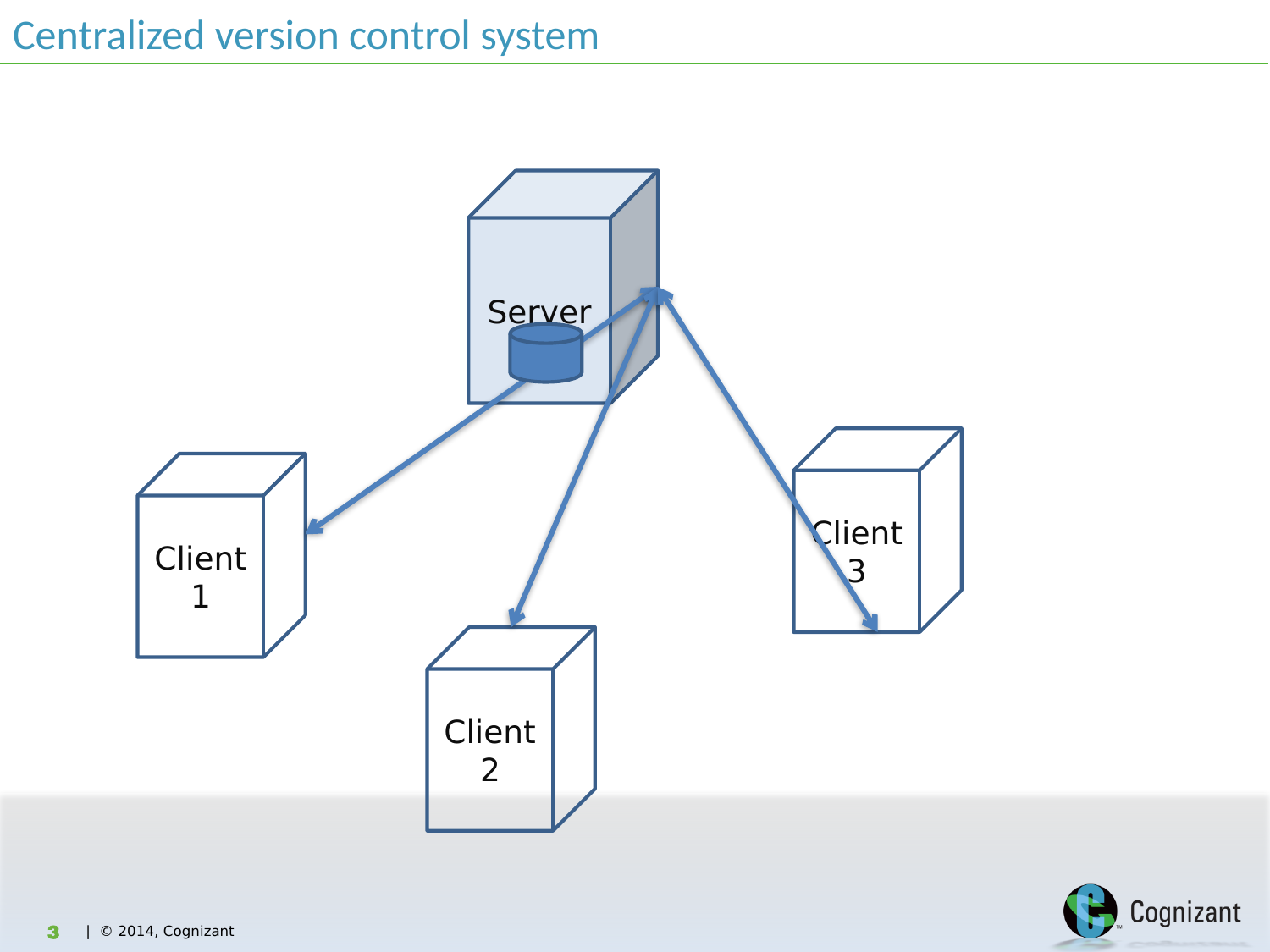

Centralized version control system
Server

Client3
Client1
Client2
3